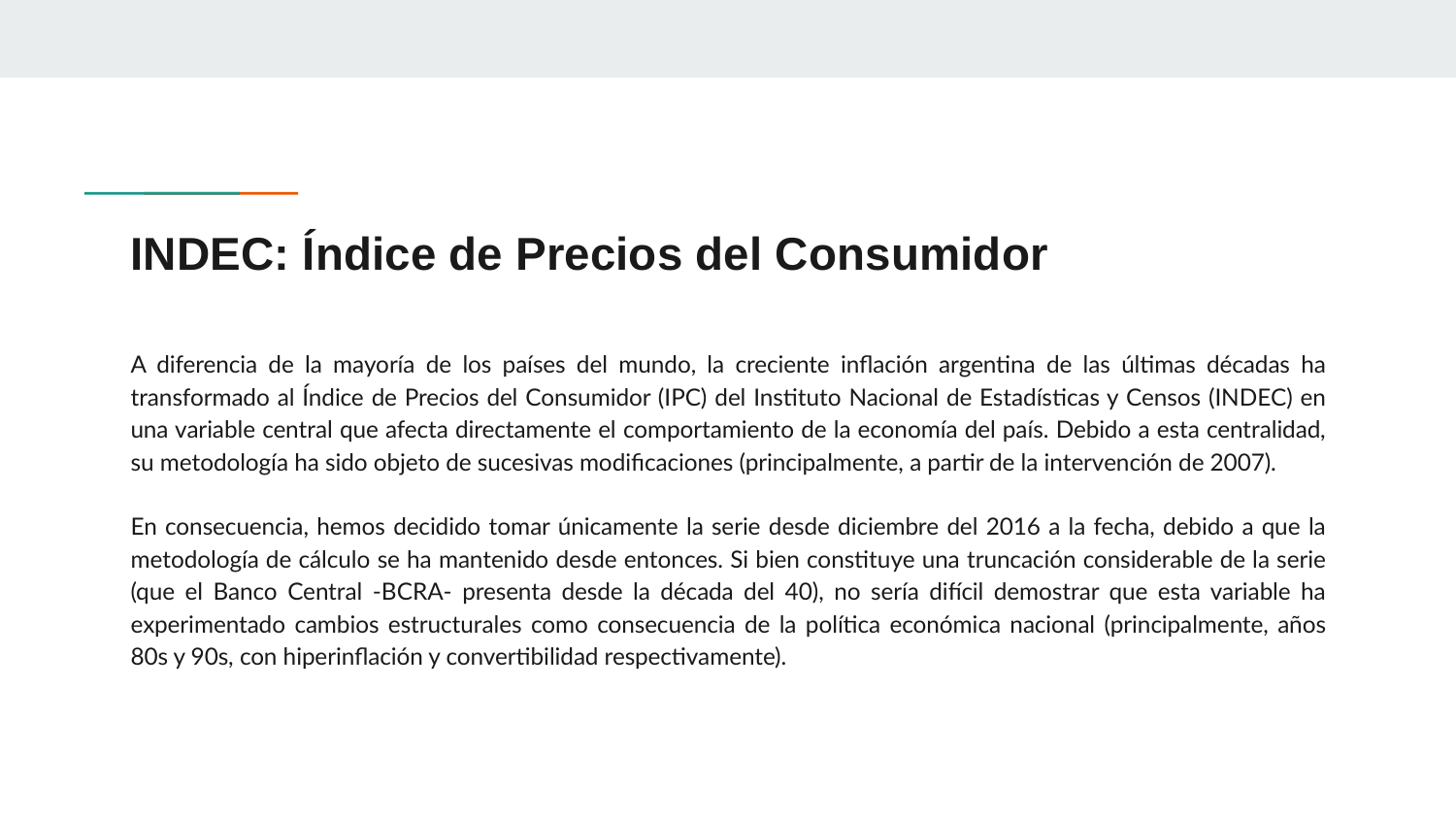

# INDEC: Índice de Precios del Consumidor
A diferencia de la mayoría de los países del mundo, la creciente inflación argentina de las últimas décadas ha transformado al Índice de Precios del Consumidor (IPC) del Instituto Nacional de Estadísticas y Censos (INDEC) en una variable central que afecta directamente el comportamiento de la economía del país. Debido a esta centralidad, su metodología ha sido objeto de sucesivas modificaciones (principalmente, a partir de la intervención de 2007).

En consecuencia, hemos decidido tomar únicamente la serie desde diciembre del 2016 a la fecha, debido a que la metodología de cálculo se ha mantenido desde entonces. Si bien constituye una truncación considerable de la serie (que el Banco Central -BCRA- presenta desde la década del 40), no sería difícil demostrar que esta variable ha experimentado cambios estructurales como consecuencia de la política económica nacional (principalmente, años 80s y 90s, con hiperinflación y convertibilidad respectivamente).